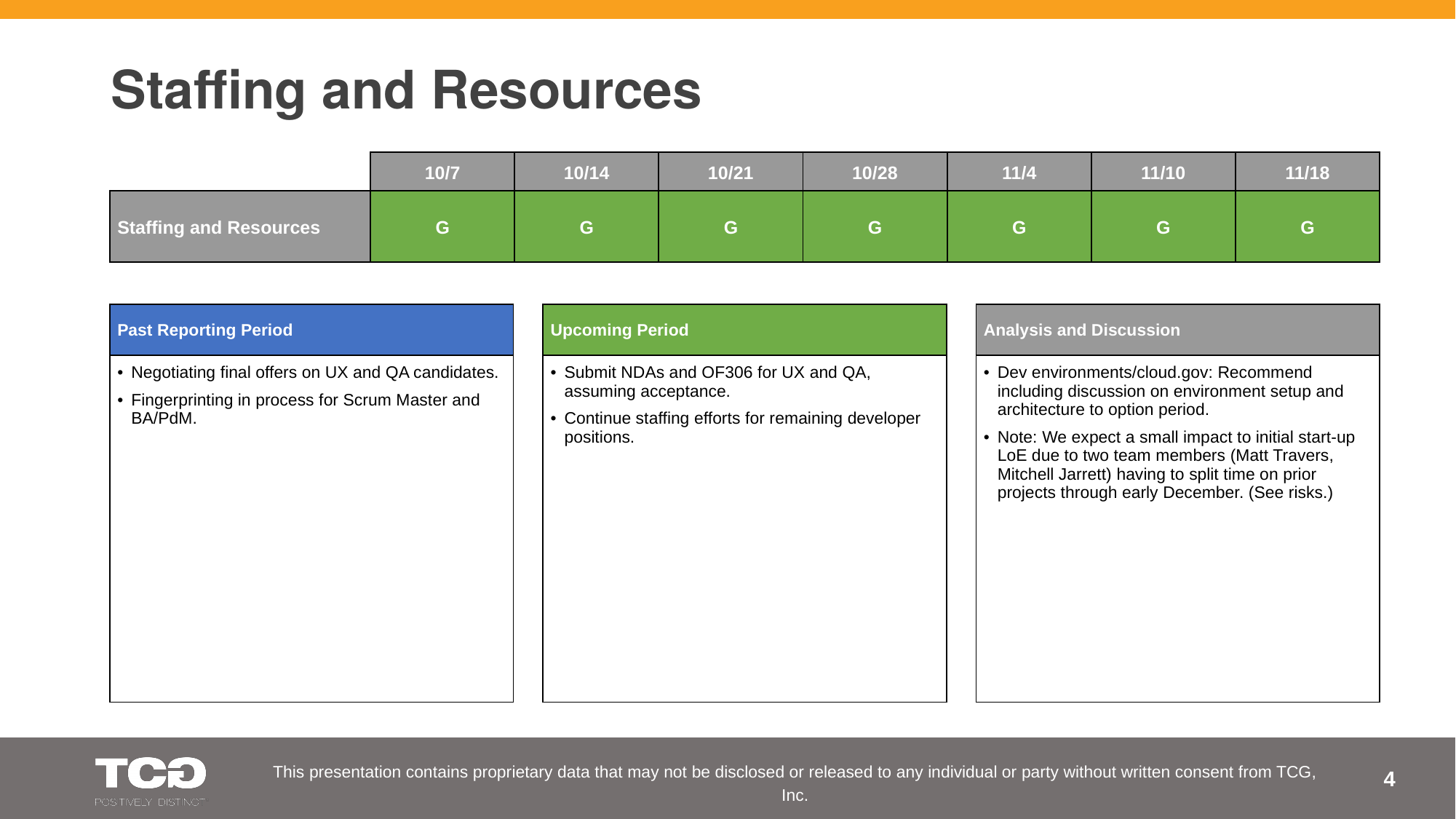

# Staffing and Resources
|  | 10/7 | 10/14 | 10/21 | 10/28 | 11/4 | 11/10 | 11/18 |
| --- | --- | --- | --- | --- | --- | --- | --- |
| Staffing and Resources | G | G | G | G | G | G | G |
| Past Reporting Period |
| --- |
| Negotiating final offers on UX and QA candidates. Fingerprinting in process for Scrum Master and BA/PdM. |
| Upcoming Period |
| --- |
| Submit NDAs and OF306 for UX and QA, assuming acceptance. Continue staffing efforts for remaining developer positions. |
| Analysis and Discussion |
| --- |
| Dev environments/cloud.gov: Recommend including discussion on environment setup and architecture to option period. Note: We expect a small impact to initial start-up LoE due to two team members (Matt Travers, Mitchell Jarrett) having to split time on prior projects through early December. (See risks.) |